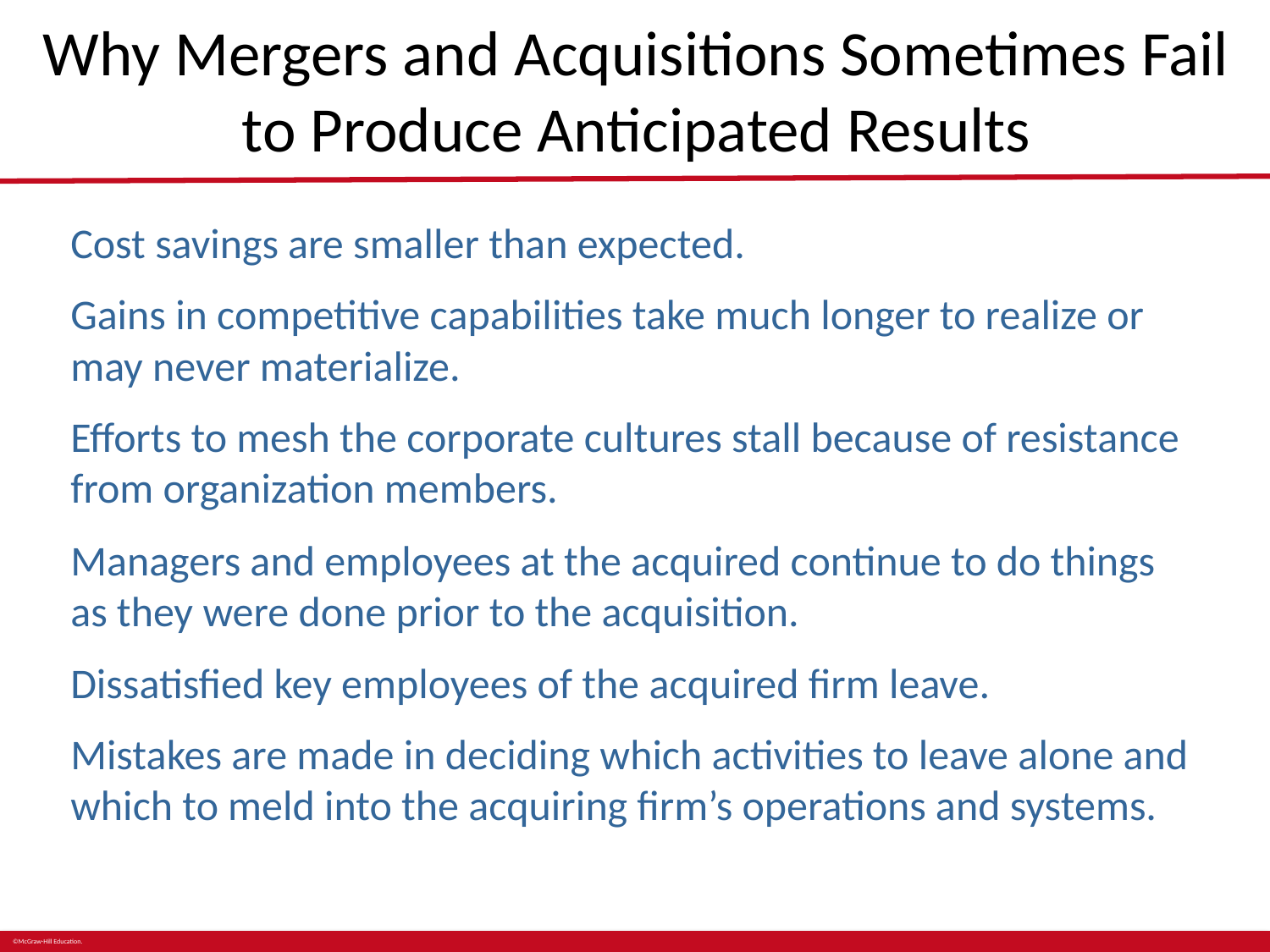

# Why Mergers and Acquisitions Sometimes Fail to Produce Anticipated Results
Cost savings are smaller than expected.
Gains in competitive capabilities take much longer to realize or may never materialize.
Efforts to mesh the corporate cultures stall because of resistance from organization members.
Managers and employees at the acquired continue to do things as they were done prior to the acquisition.
Dissatisfied key employees of the acquired firm leave.
Mistakes are made in deciding which activities to leave alone and which to meld into the acquiring firm’s operations and systems.